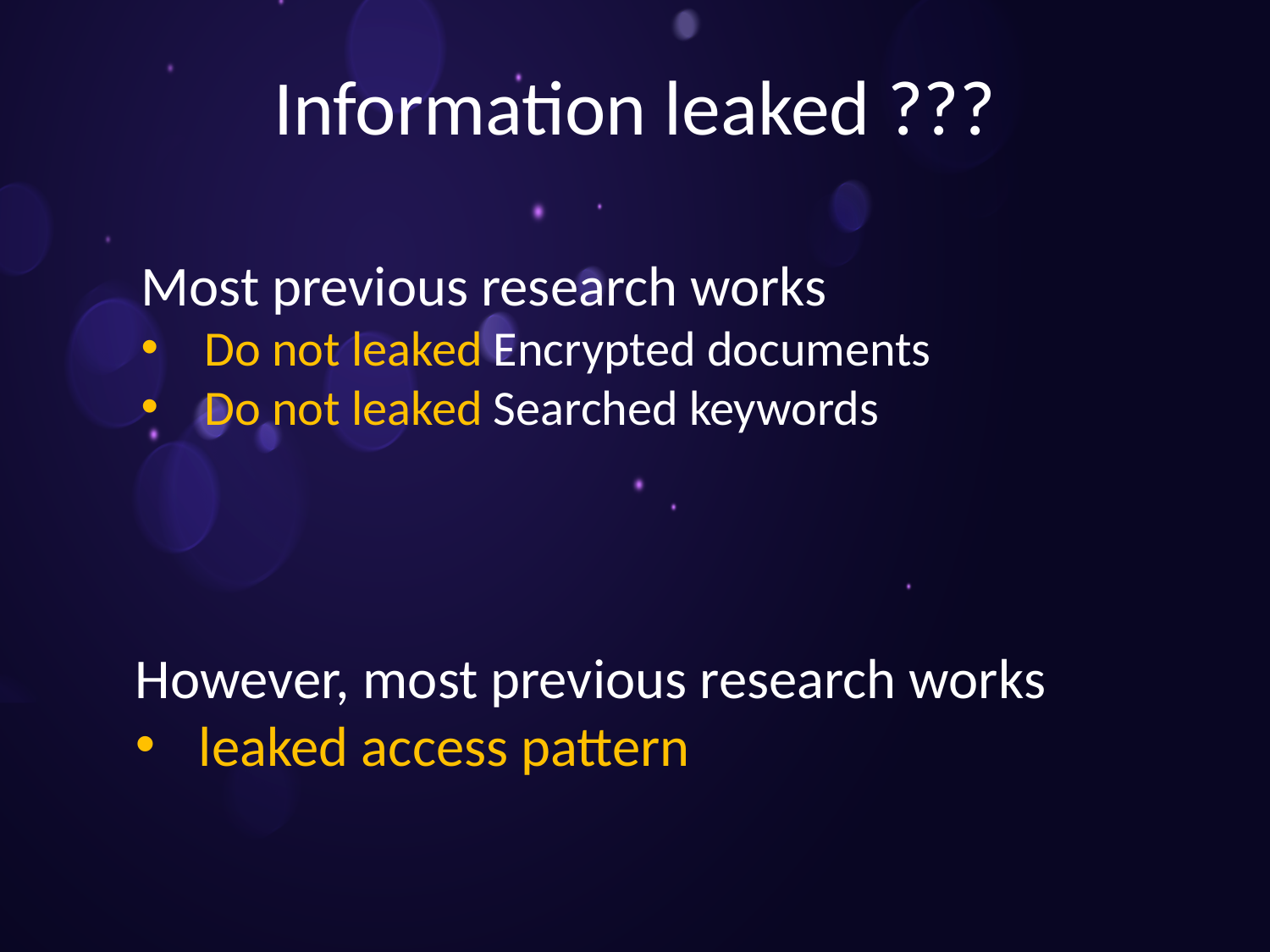

# Information leaked ???
Most previous research works
Do not leaked Encrypted documents
Do not leaked Searched keywords
However, most previous research works
leaked access pattern